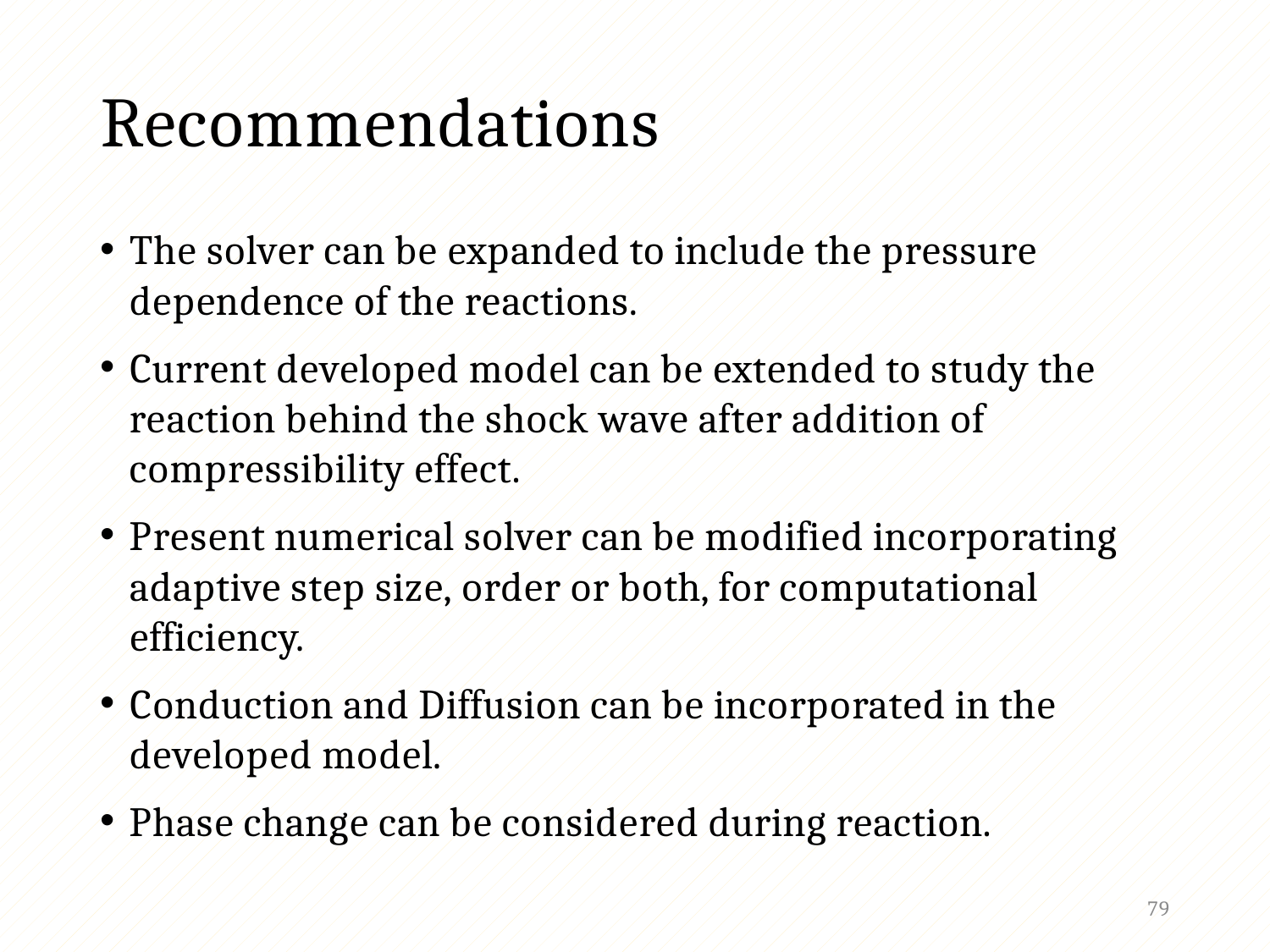

# Recommendations
The solver can be expanded to include the pressure dependence of the reactions.
Current developed model can be extended to study the reaction behind the shock wave after addition of compressibility effect.
Present numerical solver can be modified incorporating adaptive step size, order or both, for computational efficiency.
Conduction and Diffusion can be incorporated in the developed model.
Phase change can be considered during reaction.
79